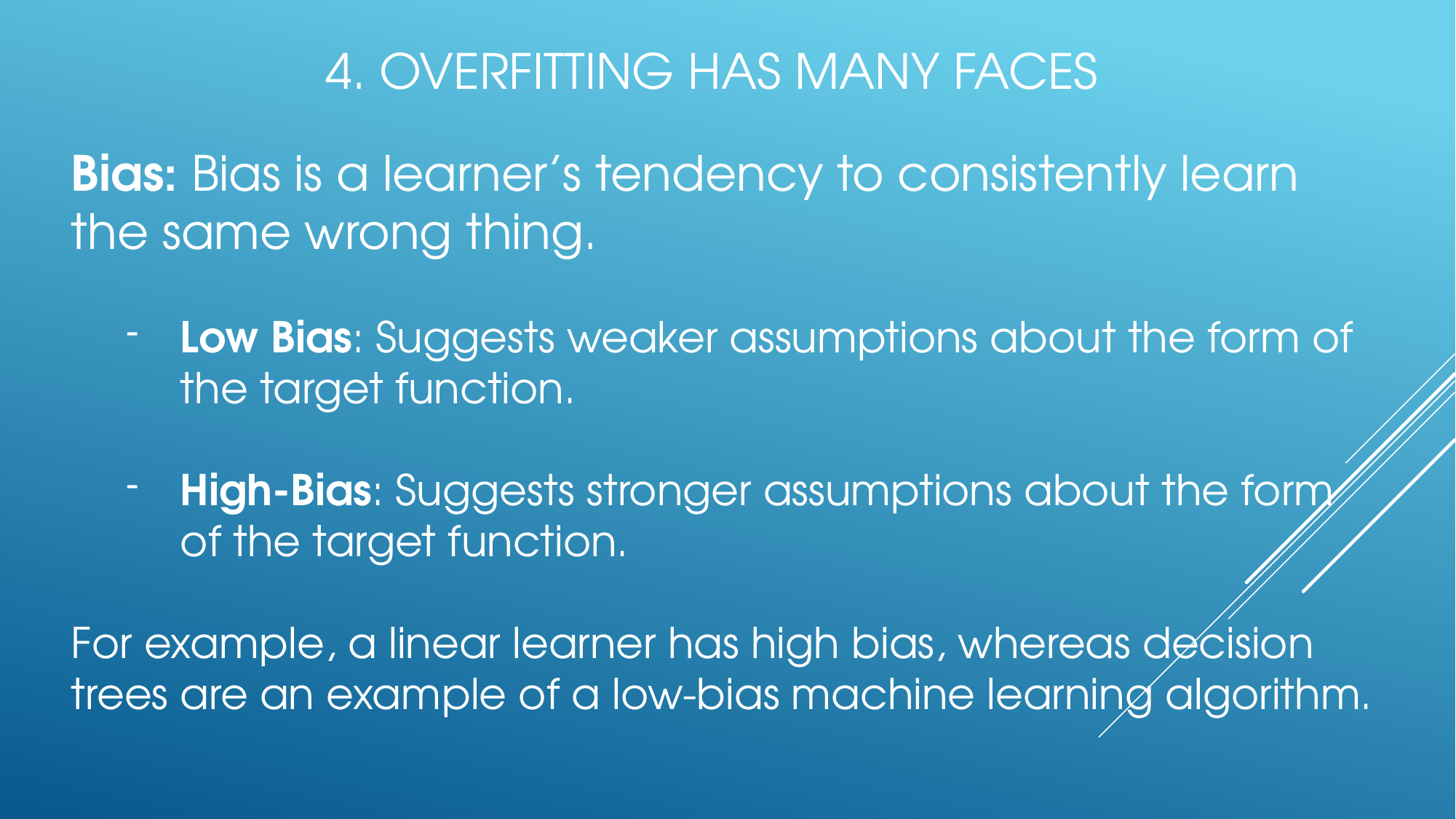

# 4. Overfitting has Many Faces
Bias: Bias is a learner’s tendency to consistently learn the same wrong thing.

Low Bias: Suggests weaker assumptions about the form of the target function.

High-Bias: Suggests stronger assumptions about the form of the target function.

For example, a linear learner has high bias, whereas decision trees are an example of a low-bias machine learning algorithm.